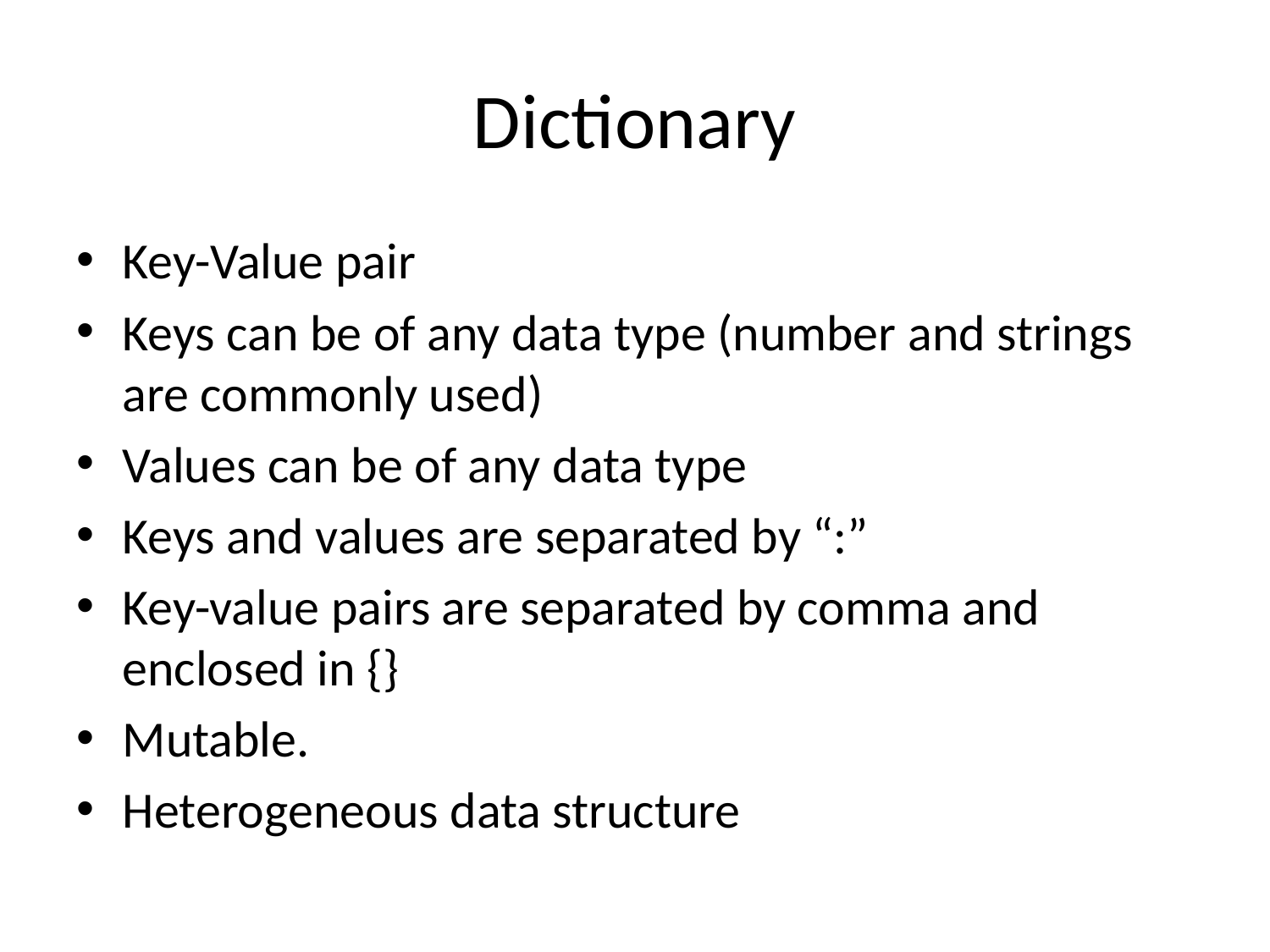

# Dictionary
Key-Value pair
Keys can be of any data type (number and strings are commonly used)
Values can be of any data type
Keys and values are separated by “:”
Key-value pairs are separated by comma and enclosed in {}
Mutable.
Heterogeneous data structure